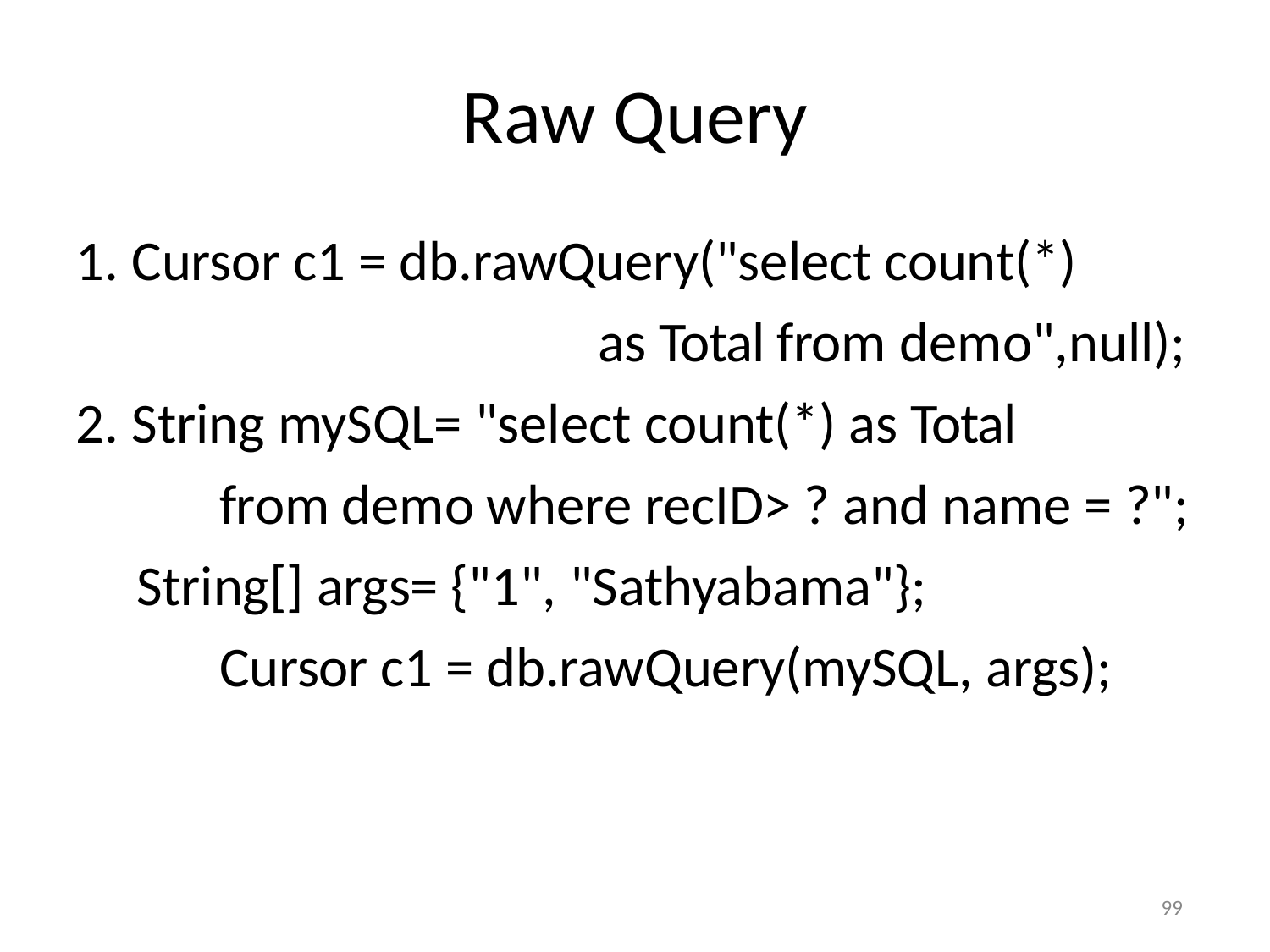

# Raw Query
Cursor c1 = db.rawQuery("select count(*)
as Total from demo",null);
String mySQL= "select count(*) as Total
from demo where recID> ? and name = ?";  String[] args= {"1", "Sathyabama"};
Cursor c1 = db.rawQuery(mySQL, args);
99